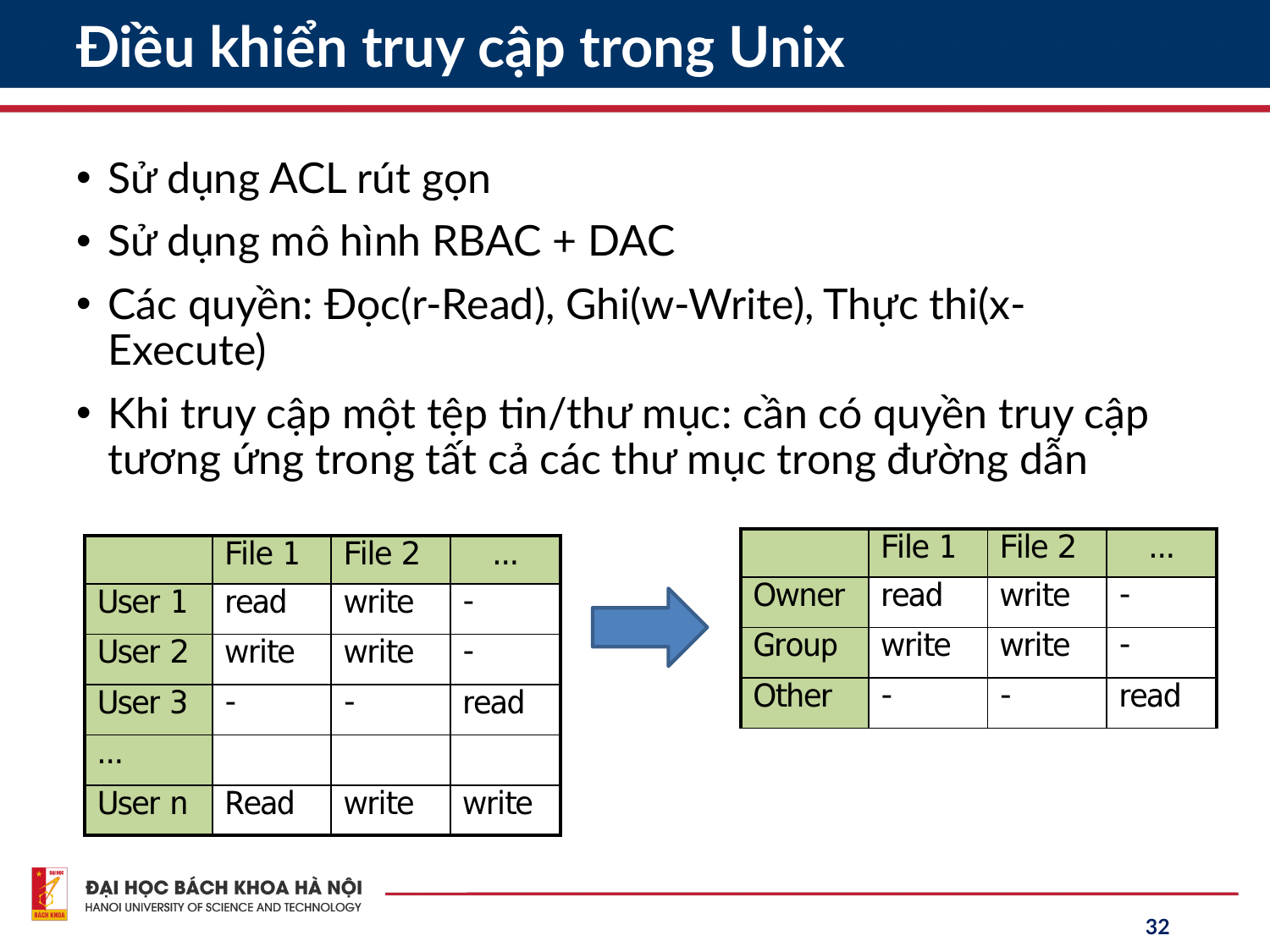

# Điều khiển truy cập trong Unix
Sử dụng ACL rút gọn
Sử dụng mô hình RBAC + DAC
Các quyền: Đọc(r-Read), Ghi(w-Write), Thực thi(x-Execute)
Khi truy cập một tệp tin/thư mục: cần có quyền truy cập tương ứng trong tất cả các thư mục trong đường dẫn
|  | File 1 | File 2 | … |
| --- | --- | --- | --- |
| Owner | read | write | - |
| Group | write | write | - |
| Other | - | - | read |
|  | File 1 | File 2 | … |
| --- | --- | --- | --- |
| User 1 | read | write | - |
| User 2 | write | write | - |
| User 3 | - | - | read |
| … |  |  |  |
| User n | Read | write | write |

32